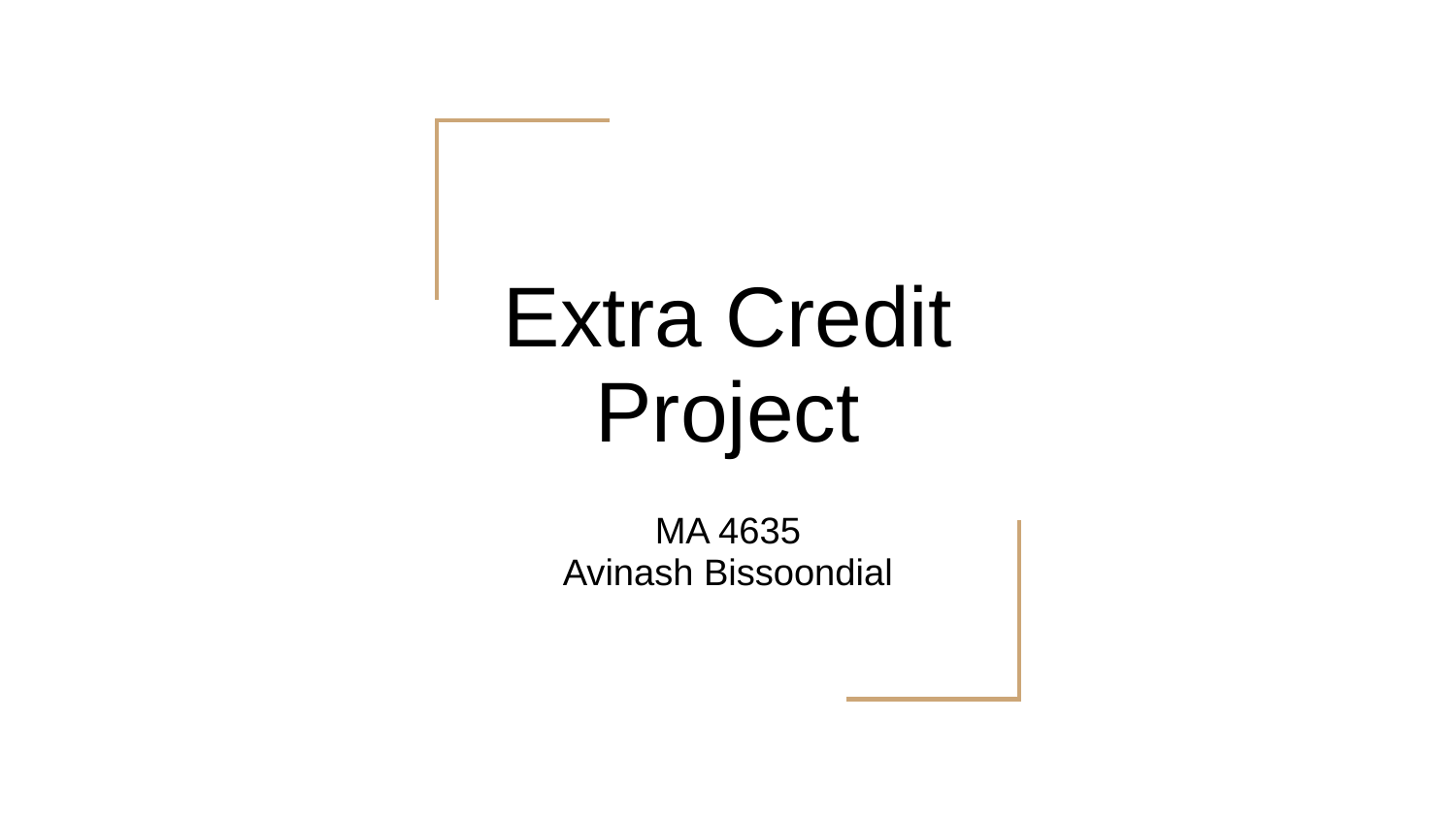

# Extra Credit Project
MA 4635
Avinash Bissoondial